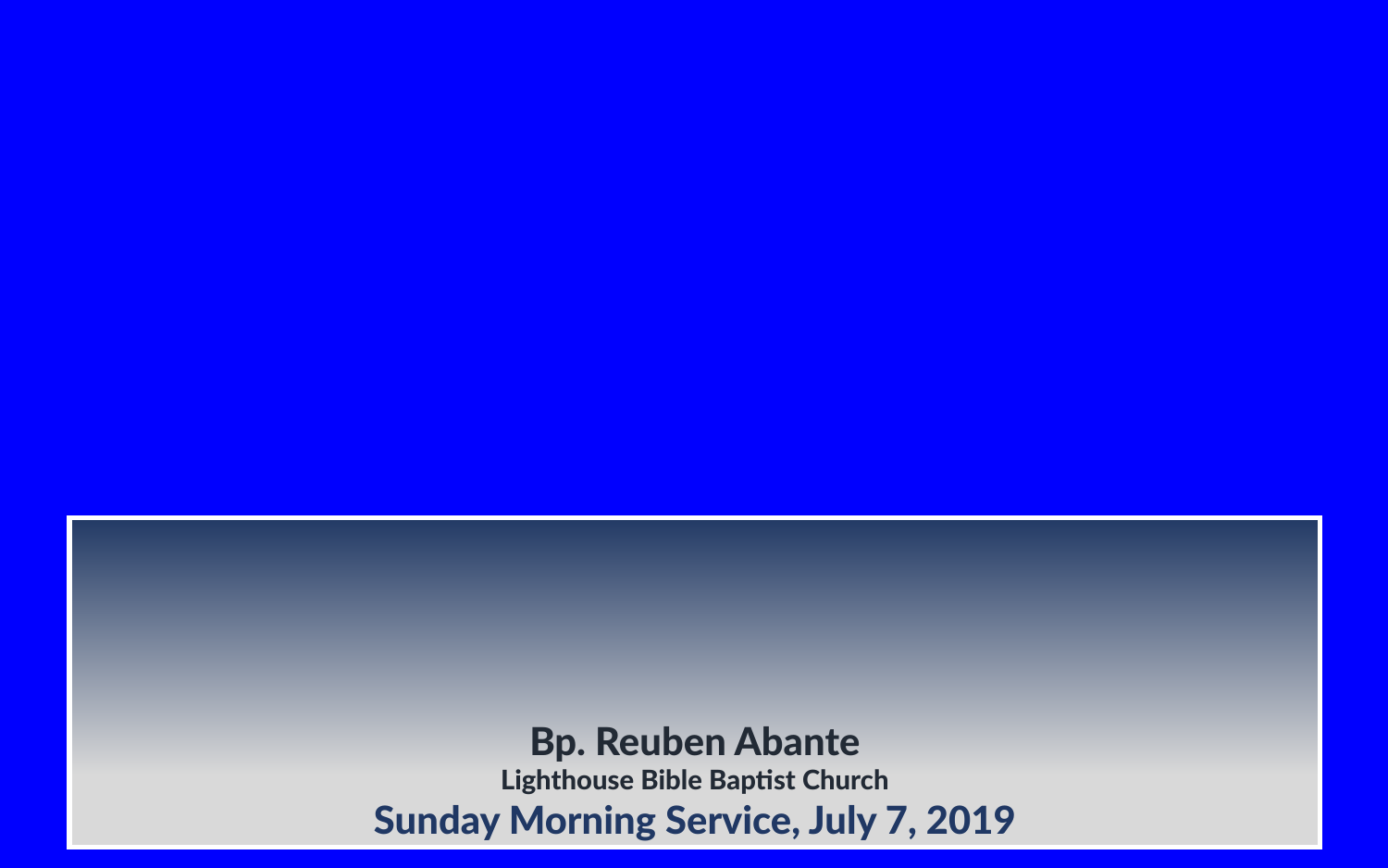

ALL THINGS THAT PERTAIN TO LIFE AND GODLINESS
2 Peter 1:2-11
Bp. Reuben Abante
Lighthouse Bible Baptist Church
Sunday Morning Service, July 7, 2019